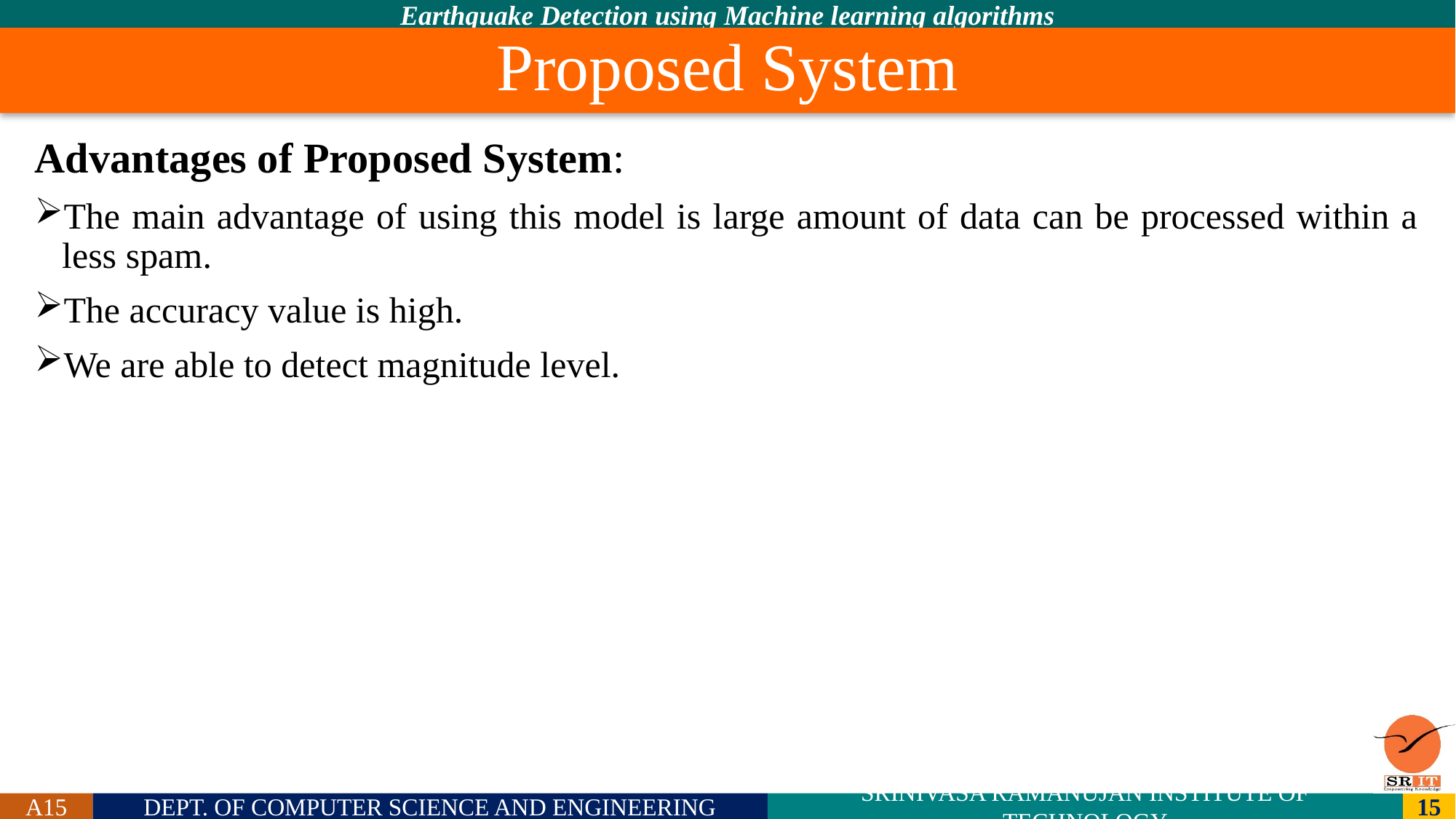

# Proposed System
Advantages of Proposed System:
The main advantage of using this model is large amount of data can be processed within a less spam.
The accuracy value is high.
We are able to detect magnitude level.